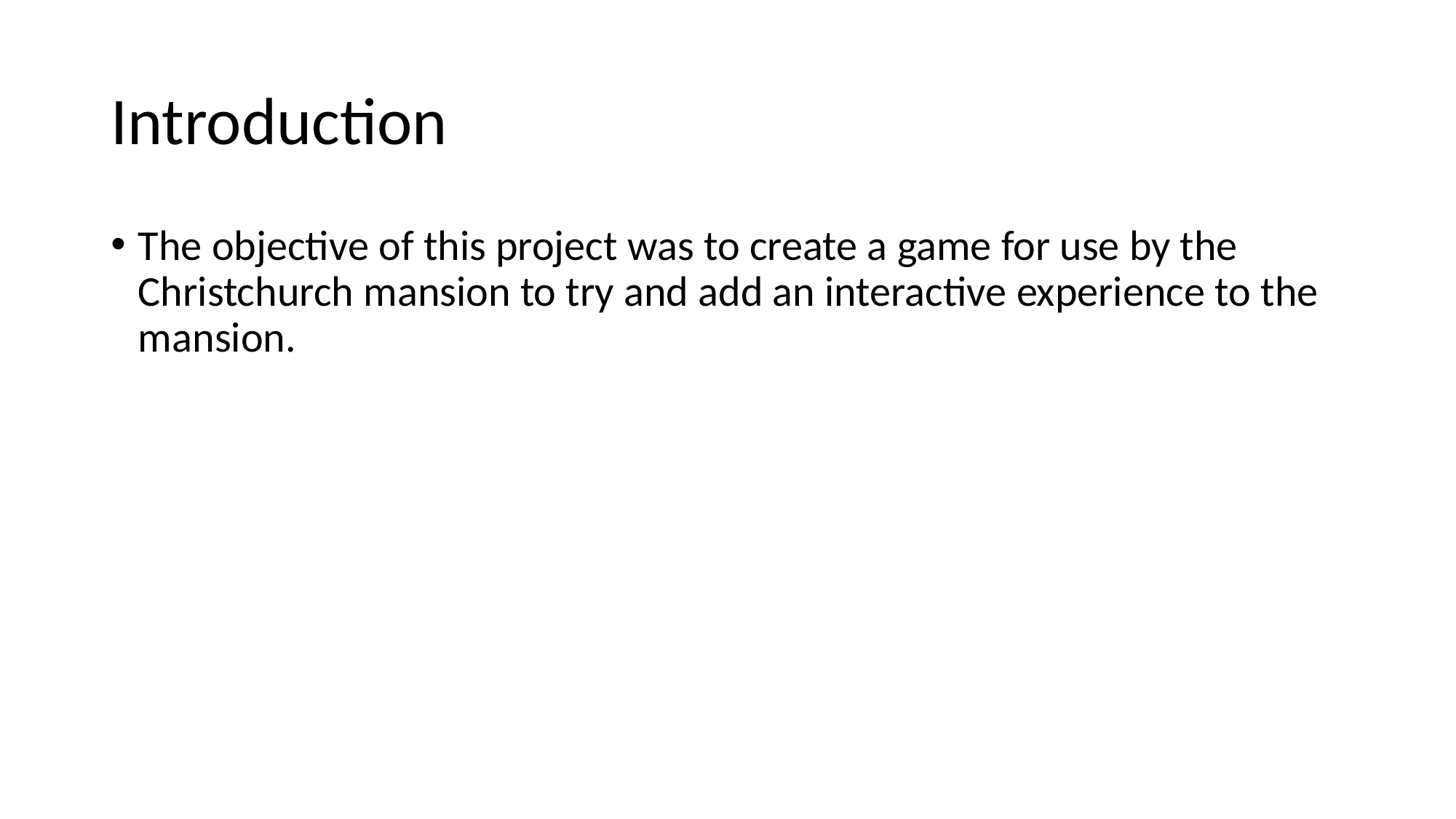

# Introduction
The objective of this project was to create a game for use by the Christchurch mansion to try and add an interactive experience to the mansion.